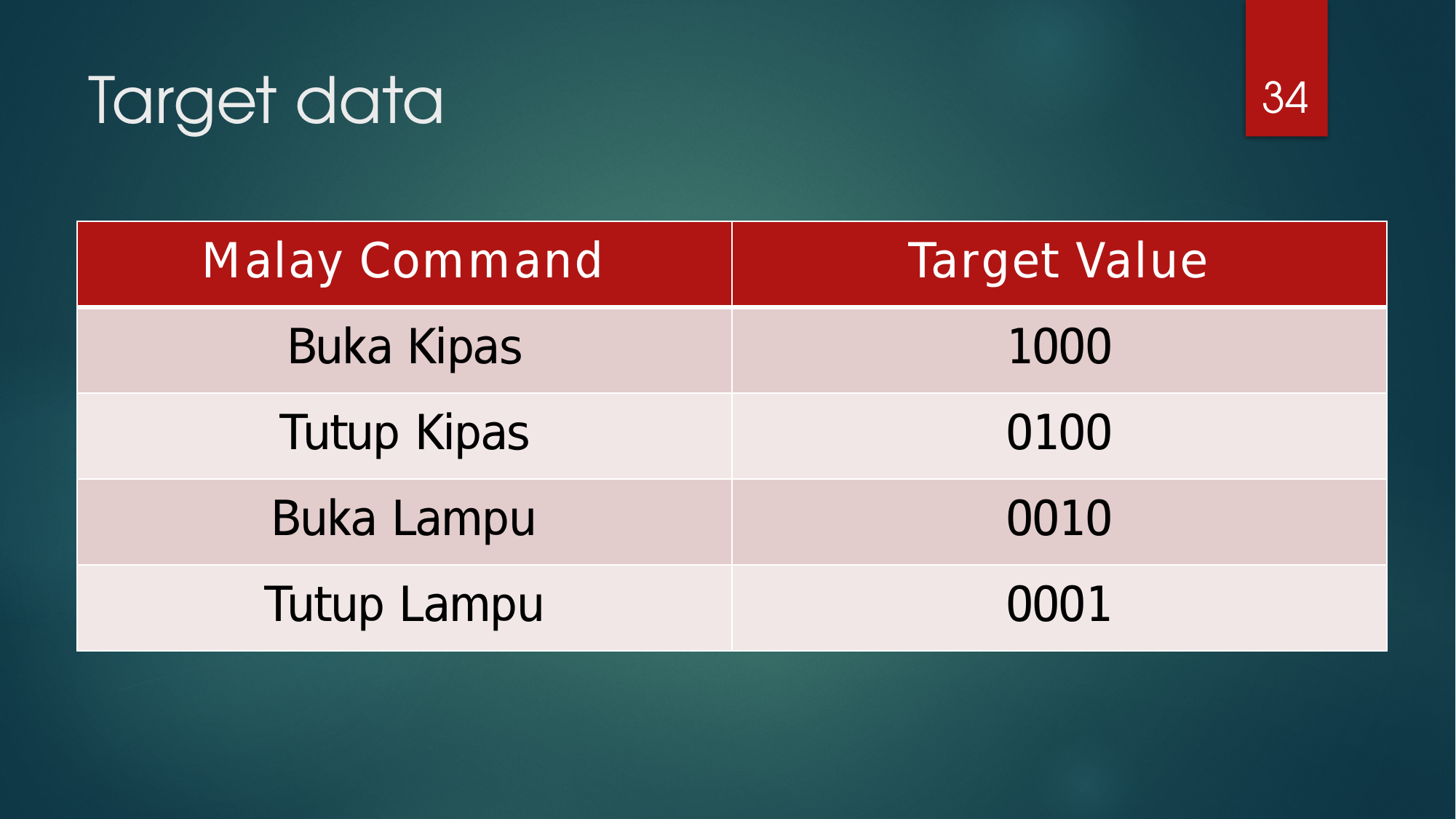

34
# Target data
| Malay Command | Target Value |
| --- | --- |
| Buka Kipas | 1000 |
| Tutup Kipas | 0100 |
| Buka Lampu | 0010 |
| Tutup Lampu | 0001 |